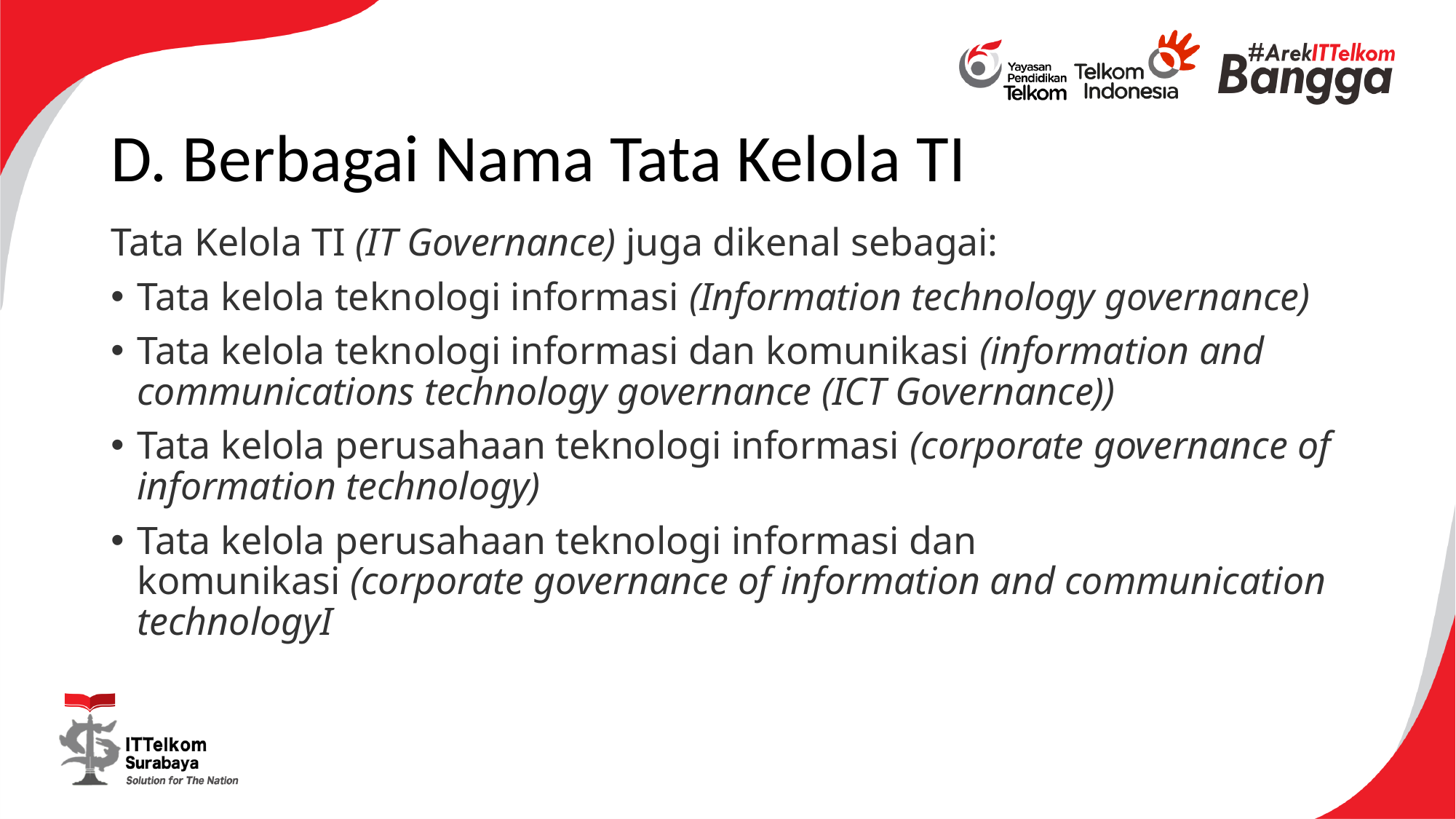

# D. Berbagai Nama Tata Kelola TI
Tata Kelola TI (IT Governance) juga dikenal sebagai:
Tata kelola teknologi informasi (Information technology governance)
Tata kelola teknologi informasi dan komunikasi (information and communications technology governance (ICT Governance))
Tata kelola perusahaan teknologi informasi (corporate governance of information technology)
Tata kelola perusahaan teknologi informasi dan komunikasi (corporate governance of information and communication technologyI